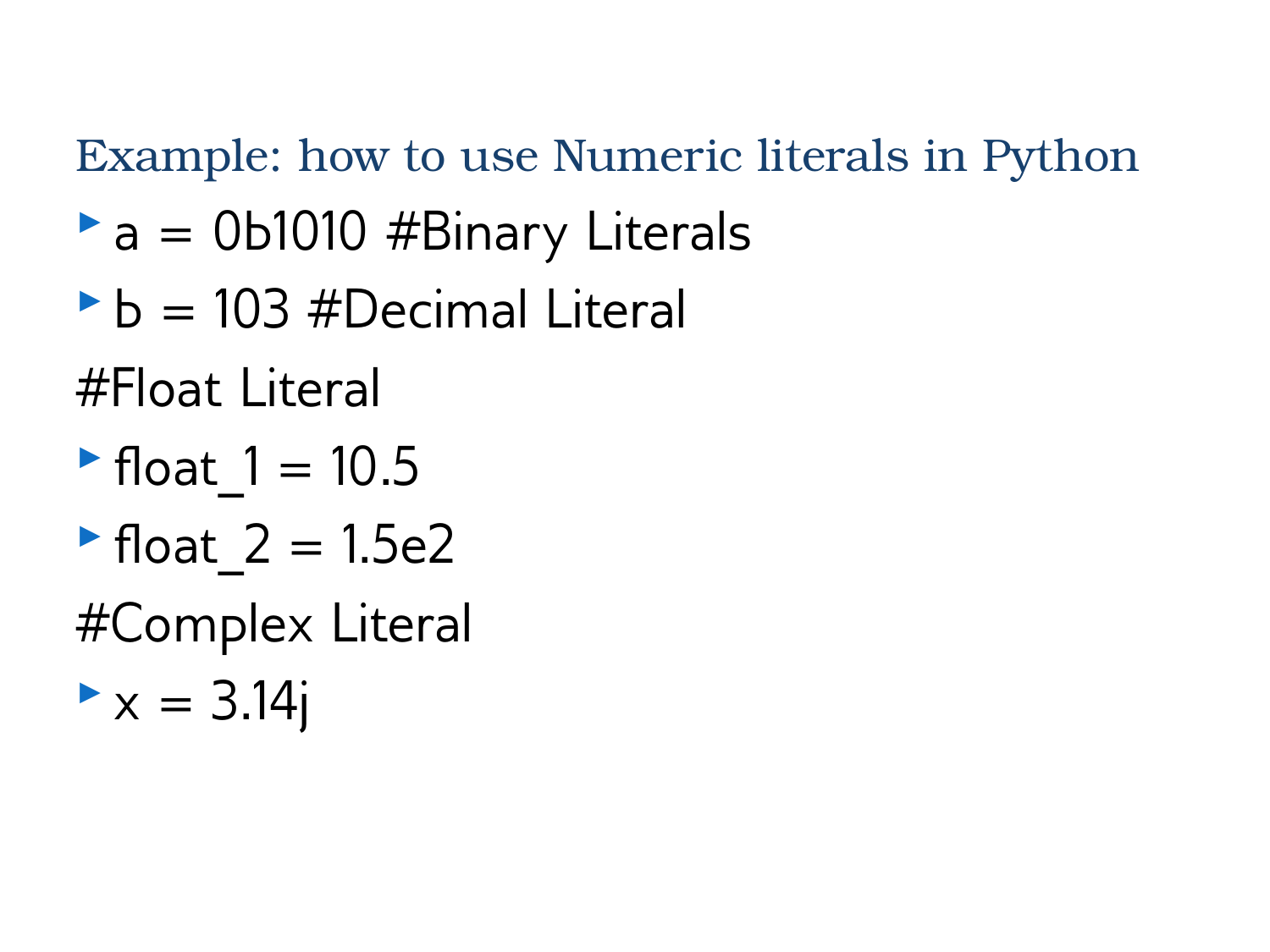

# Example: how to use Numeric literals in Python
a = 0b1010 #Binary Literals
b = 103 #Decimal Literal
#Float Literal
float_1 = 10.5
float_2 = 1.5e2
#Complex Literal
x = 3.14j